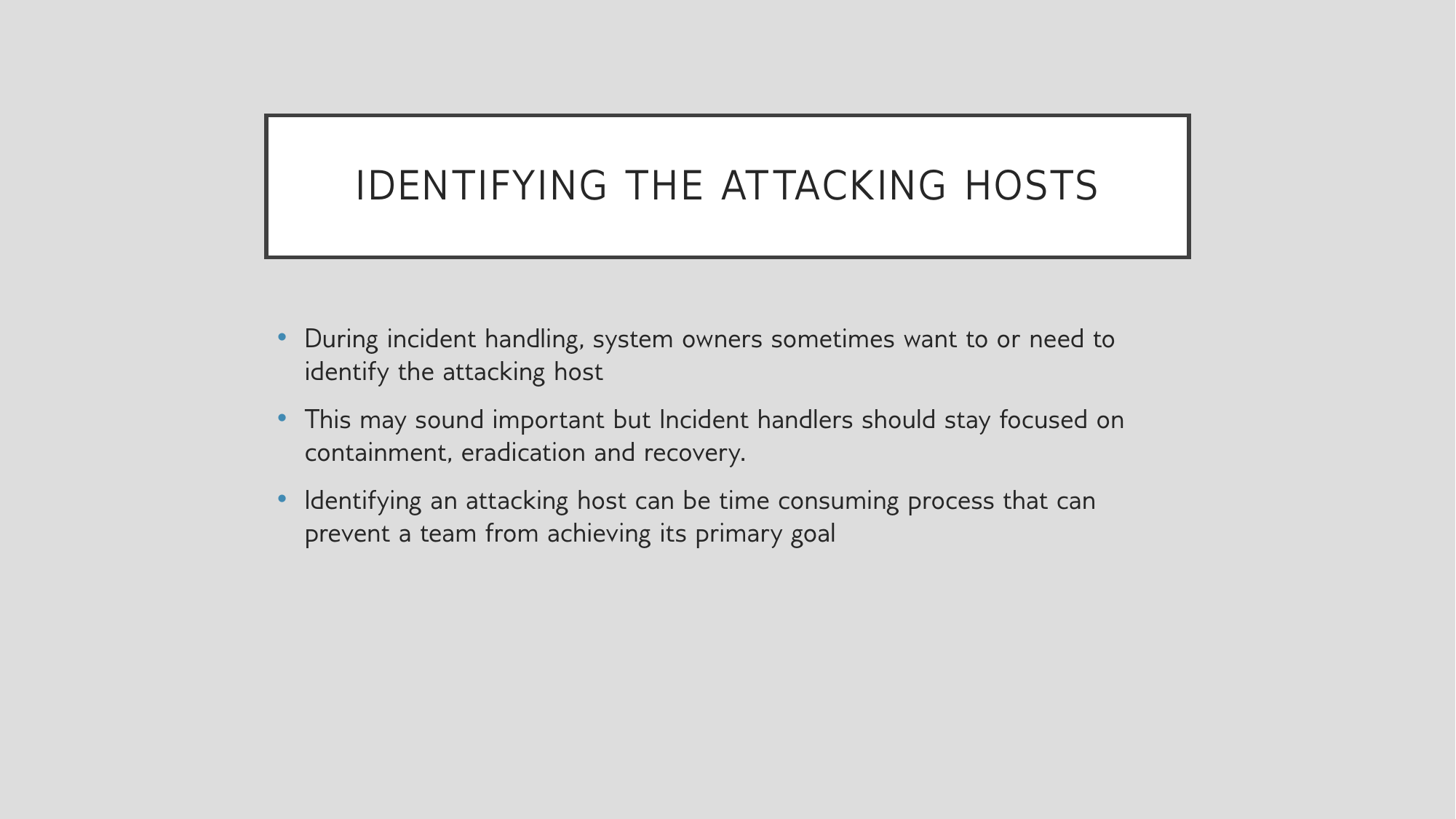

# Identifying the attacking hosts
During incident handling, system owners sometimes want to or need to identify the attacking host
This may sound important but Incident handlers should stay focused on containment, eradication and recovery.
Identifying an attacking host can be time consuming process that can prevent a team from achieving its primary goal